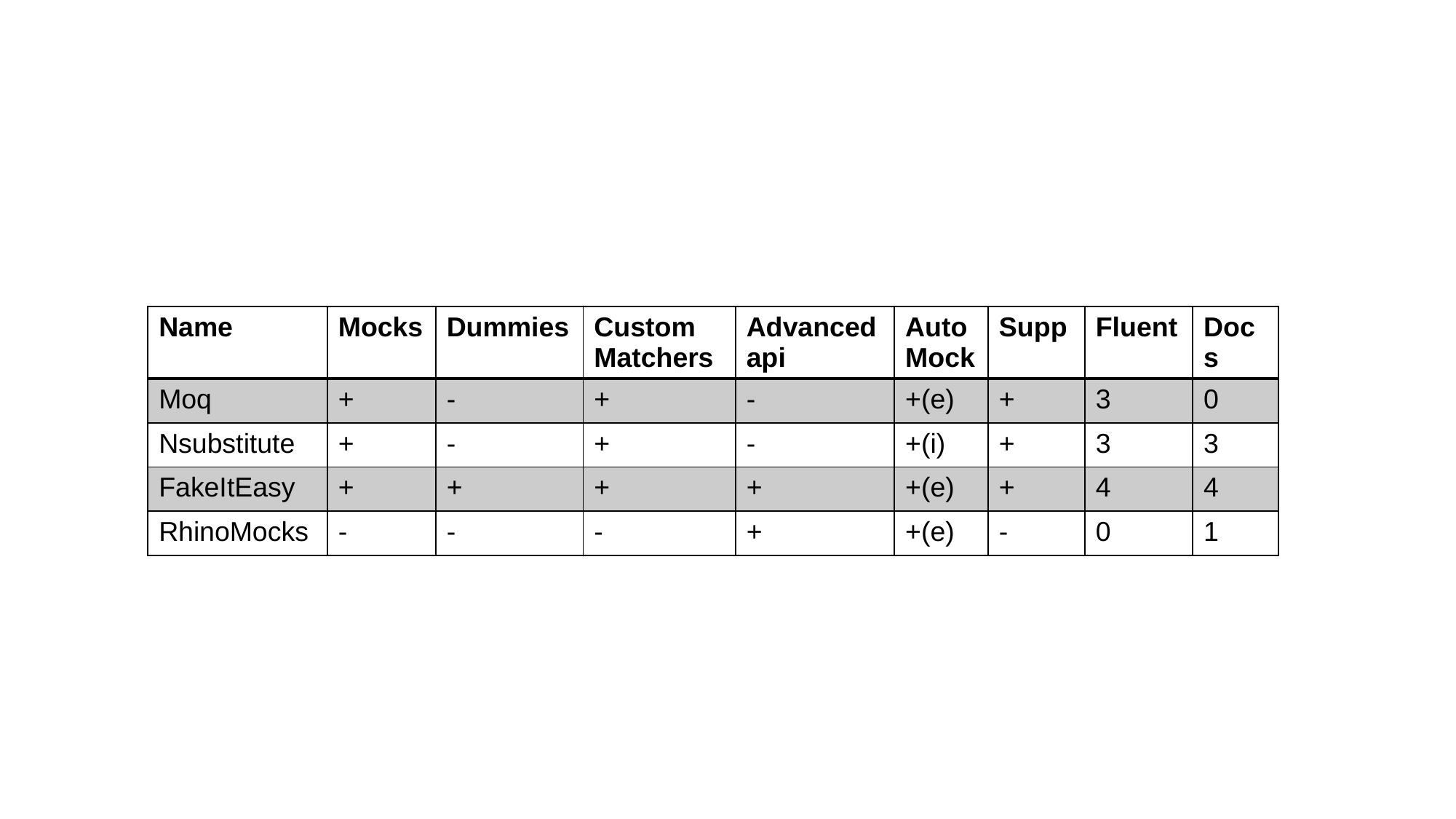

#
| Name | Mocks | Dummies | Custom Matchers | Advanced api | AutoMock | Supp | Fluent | Docs |
| --- | --- | --- | --- | --- | --- | --- | --- | --- |
| Moq | + | - | + | - | +(e) | + | 3 | 0 |
| Nsubstitute | + | - | + | - | +(i) | + | 3 | 3 |
| FakeItEasy | + | + | + | + | +(e) | + | 4 | 4 |
| RhinoMocks | - | - | - | + | +(e) | - | 0 | 1 |